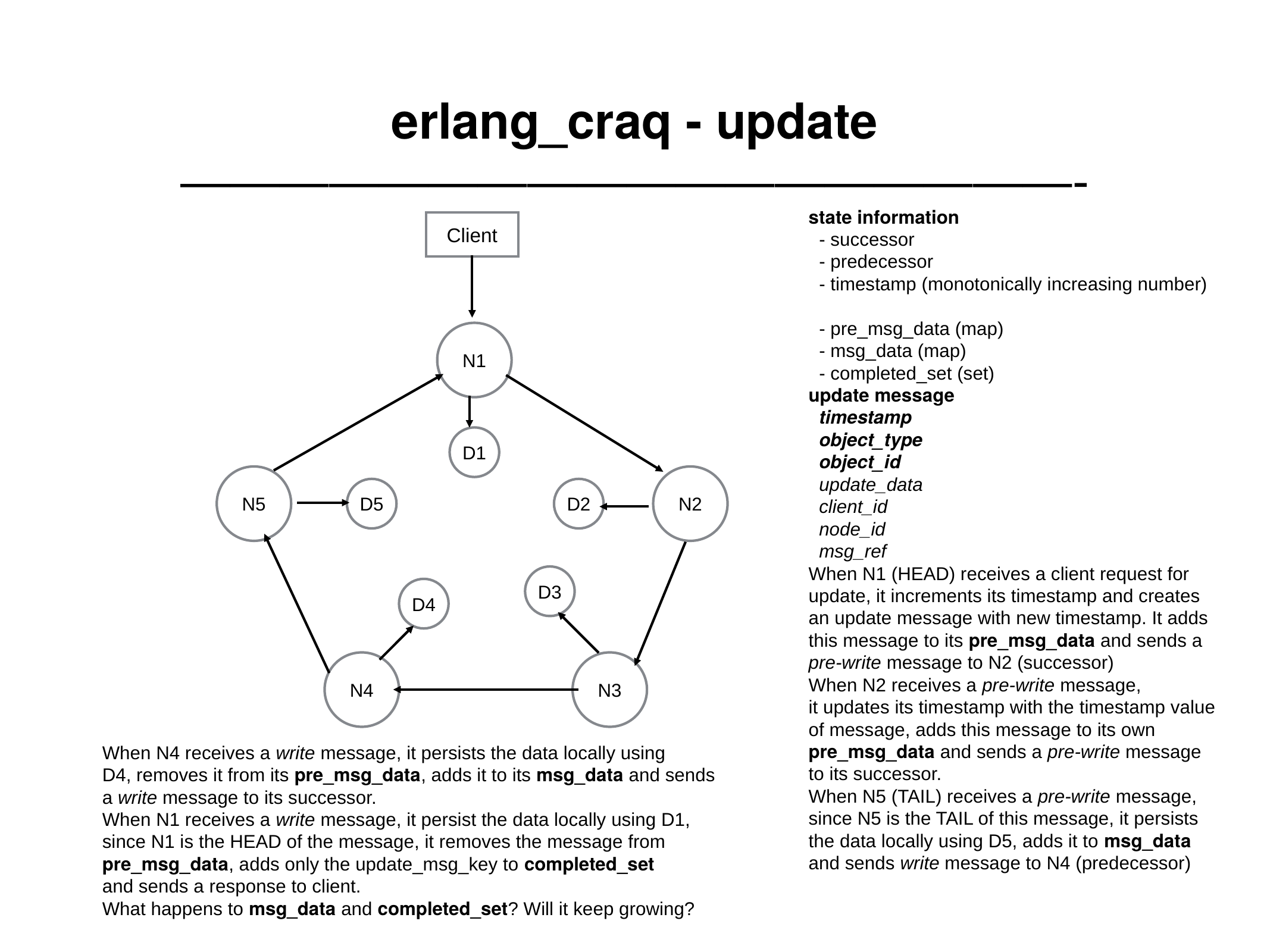

# erlang_craq - update
——————————————————-
state information
  - successor
  - predecessor
  - timestamp (monotonically increasing number)
  - pre_msg_data (map)
  - msg_data (map)
  - completed_set (set)
update message
  timestamp
  object_type
  object_id
  update_data
  client_id
  node_id
  msg_ref
When N1 (HEAD) receives a client request for update, it increments its timestamp and creates an update message with new timestamp. It adds this message to its pre_msg_data and sends a pre-write message to N2 (successor)
When N2 receives a pre-write message,
it updates its timestamp with the timestamp value of message, adds this message to its own pre_msg_data and sends a pre-write message to its successor.
When N5 (TAIL) receives a pre-write message, since N5 is the TAIL of this message, it persists the data locally using D5, adds it to msg_data and sends write message to N4 (predecessor)

Client

N1

D1

N5
D5
D2
N2

D3

D4

N4
N3

When N4 receives a write message, it persists the data locally using
D4, removes it from its pre_msg_data, adds it to its msg_data and sends
a write message to its successor.
When N1 receives a write message, it persist the data locally using D1,
since N1 is the HEAD of the message, it removes the message from
pre_msg_data, adds only the update_msg_key to completed_set
and sends a response to client.
What happens to msg_data and completed_set? Will it keep growing?